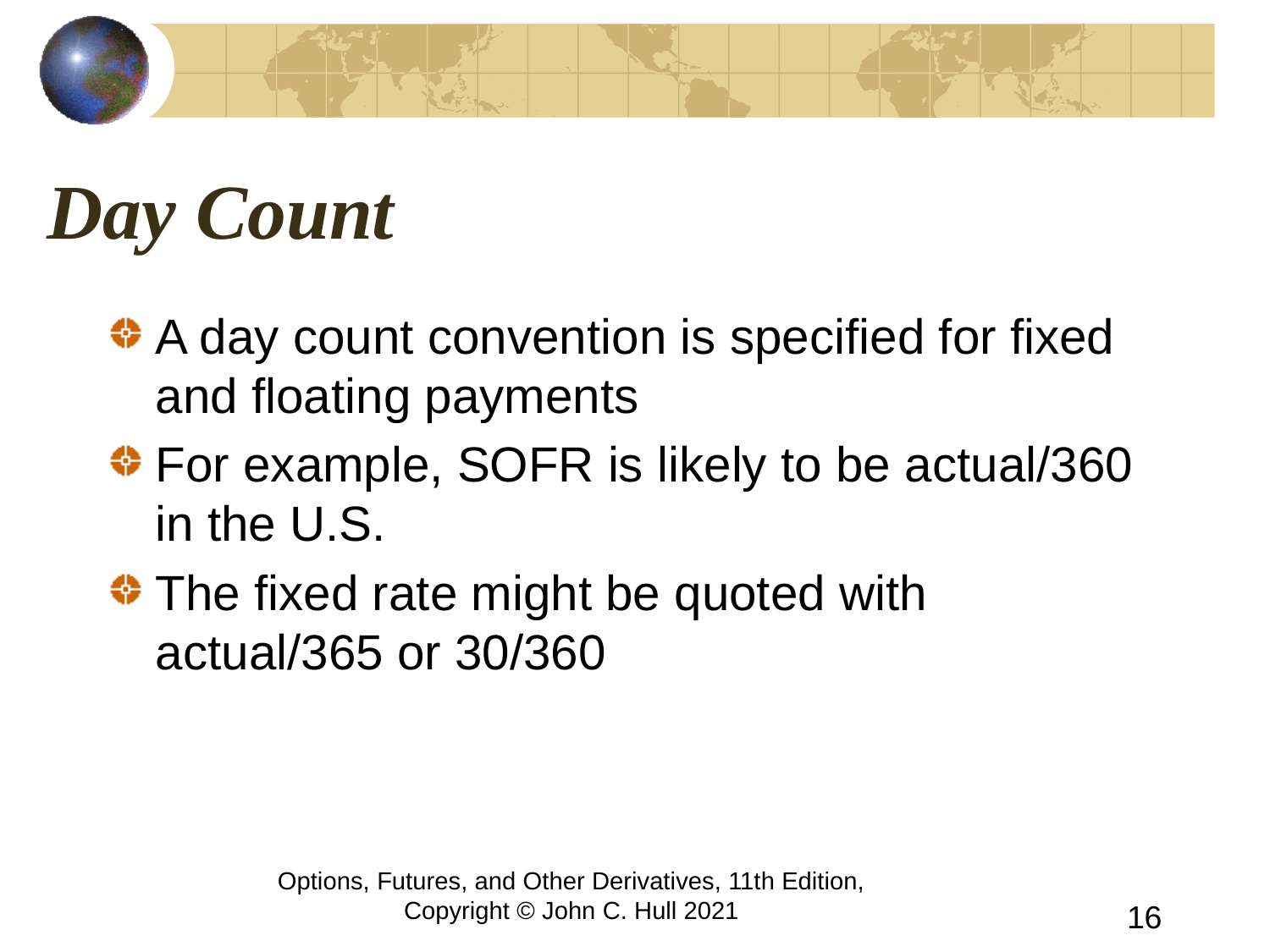

# Day Count
A day count convention is specified for fixed and floating payments
For example, SOFR is likely to be actual/360 in the U.S.
The fixed rate might be quoted with actual/365 or 30/360
Options, Futures, and Other Derivatives, 11th Edition, Copyright © John C. Hull 2021
16